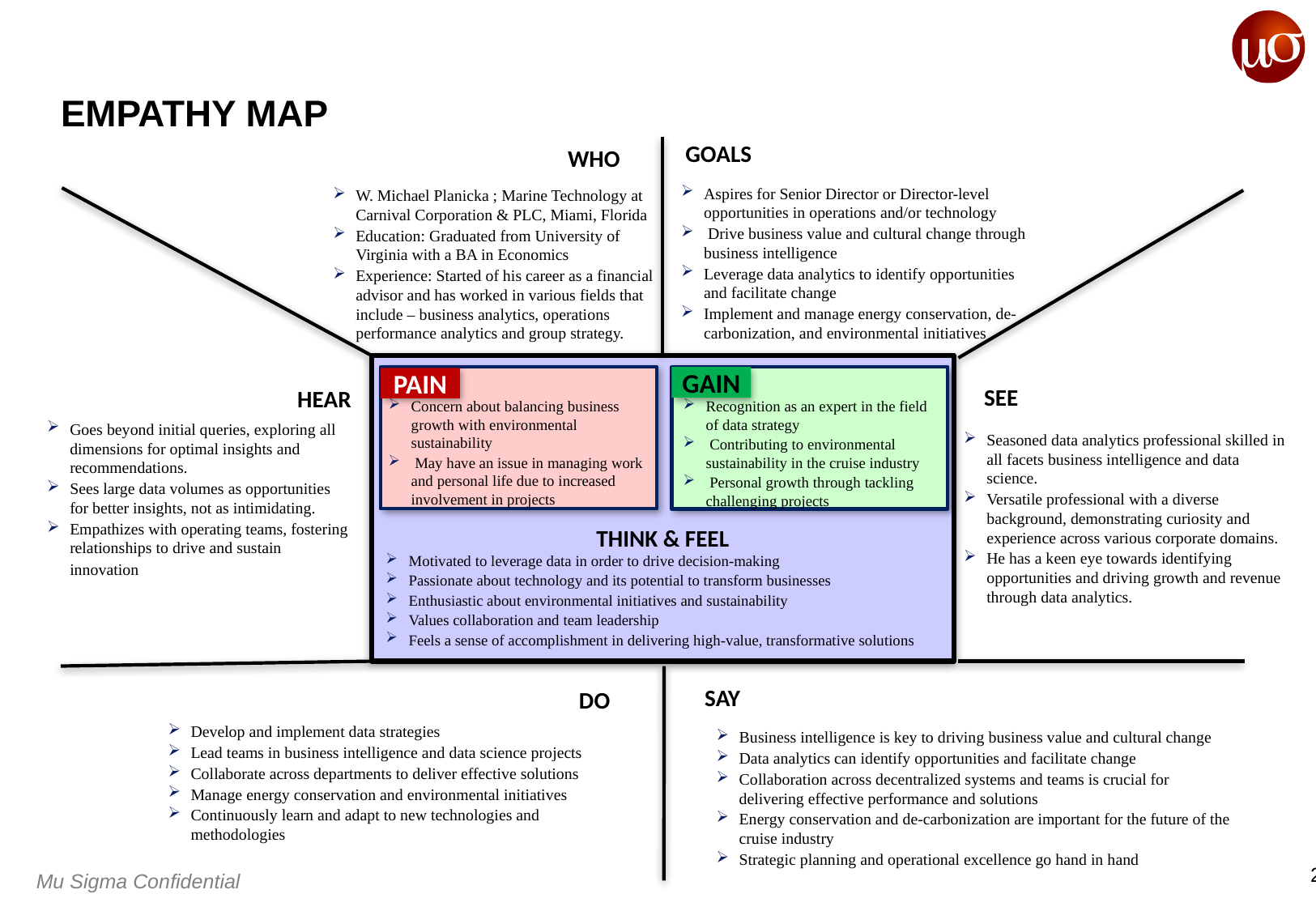

# EMPATHY MAP
GOALS
WHO
Aspires for Senior Director or Director-level opportunities in operations and/or technology
 Drive business value and cultural change through business intelligence
Leverage data analytics to identify opportunities and facilitate change
Implement and manage energy conservation, de-carbonization, and environmental initiatives
W. Michael Planicka ; Marine Technology at Carnival Corporation & PLC, Miami, Florida
Education: Graduated from University of Virginia with a BA in Economics
Experience: Started of his career as a financial advisor and has worked in various fields that include – business analytics, operations performance analytics and group strategy.

GAIN

PAIN
SEE
HEAR
Concern about balancing business growth with environmental sustainability
 May have an issue in managing work and personal life due to increased involvement in projects
Recognition as an expert in the field of data strategy
 Contributing to environmental sustainability in the cruise industry
 Personal growth through tackling challenging projects
Goes beyond initial queries, exploring all dimensions for optimal insights and recommendations.
Sees large data volumes as opportunities for better insights, not as intimidating.
Empathizes with operating teams, fostering relationships to drive and sustain innovation
Seasoned data analytics professional skilled in all facets business intelligence and data science.
Versatile professional with a diverse background, demonstrating curiosity and experience across various corporate domains.
He has a keen eye towards identifying opportunities and driving growth and revenue through data analytics.
THINK & FEEL
Motivated to leverage data in order to drive decision-making
Passionate about technology and its potential to transform businesses
Enthusiastic about environmental initiatives and sustainability
Values collaboration and team leadership
Feels a sense of accomplishment in delivering high-value, transformative solutions
SAY
DO
Develop and implement data strategies
Lead teams in business intelligence and data science projects
Collaborate across departments to deliver effective solutions
Manage energy conservation and environmental initiatives
Continuously learn and adapt to new technologies and methodologies
Business intelligence is key to driving business value and cultural change
Data analytics can identify opportunities and facilitate change
Collaboration across decentralized systems and teams is crucial for  delivering effective performance and solutions
Energy conservation and de-carbonization are important for the future of the cruise industry
Strategic planning and operational excellence go hand in hand